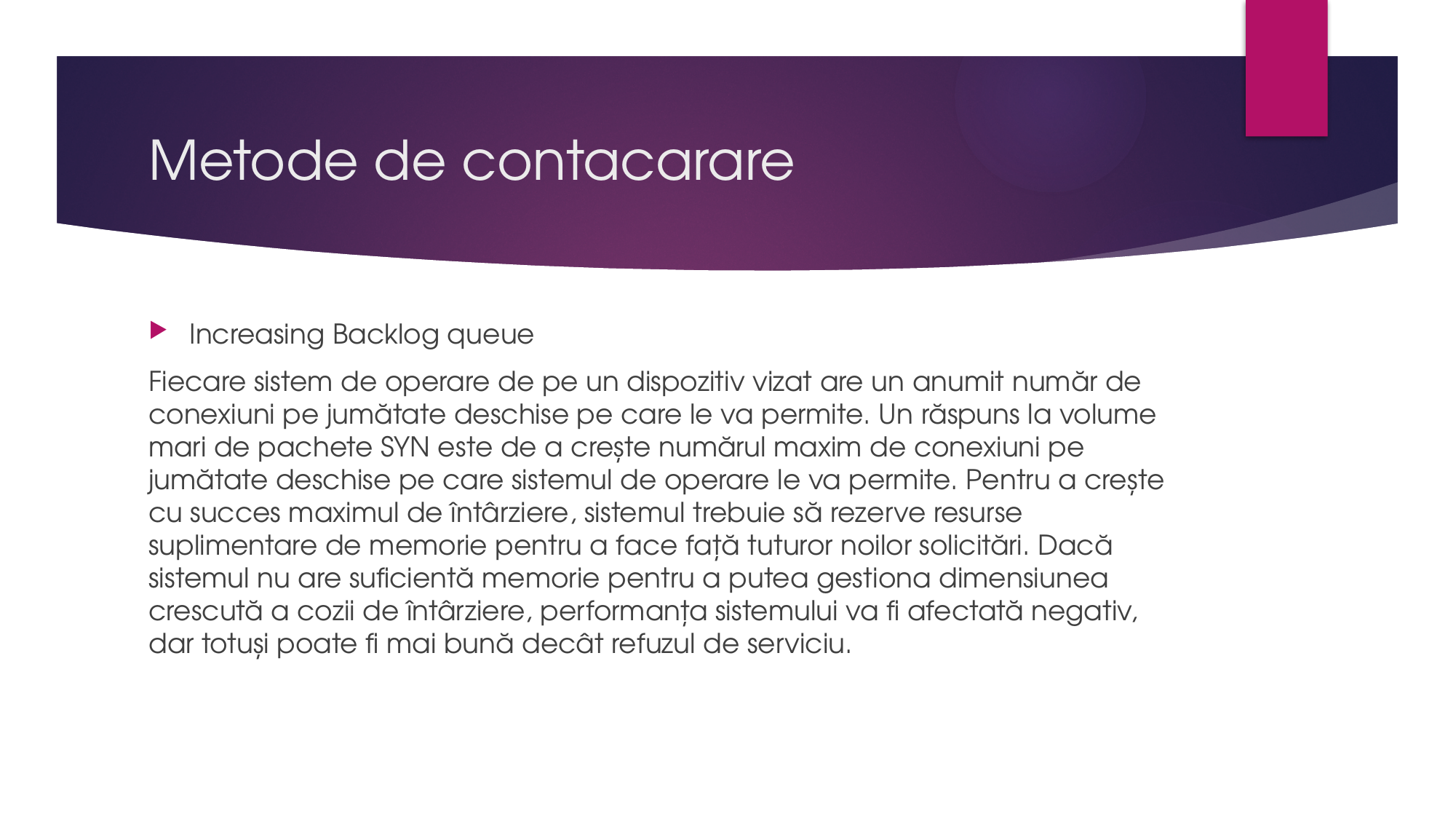

# Metode de contacarare
Increasing Backlog queue
Fiecare sistem de operare de pe un dispozitiv vizat are un anumit număr de conexiuni pe jumătate deschise pe care le va permite. Un răspuns la volume mari de pachete SYN este de a crește numărul maxim de conexiuni pe jumătate deschise pe care sistemul de operare le va permite. Pentru a crește cu succes maximul de întârziere, sistemul trebuie să rezerve resurse suplimentare de memorie pentru a face față tuturor noilor solicitări. Dacă sistemul nu are suficientă memorie pentru a putea gestiona dimensiunea crescută a cozii de întârziere, performanța sistemului va fi afectată negativ, dar totuși poate fi mai bună decât refuzul de serviciu.